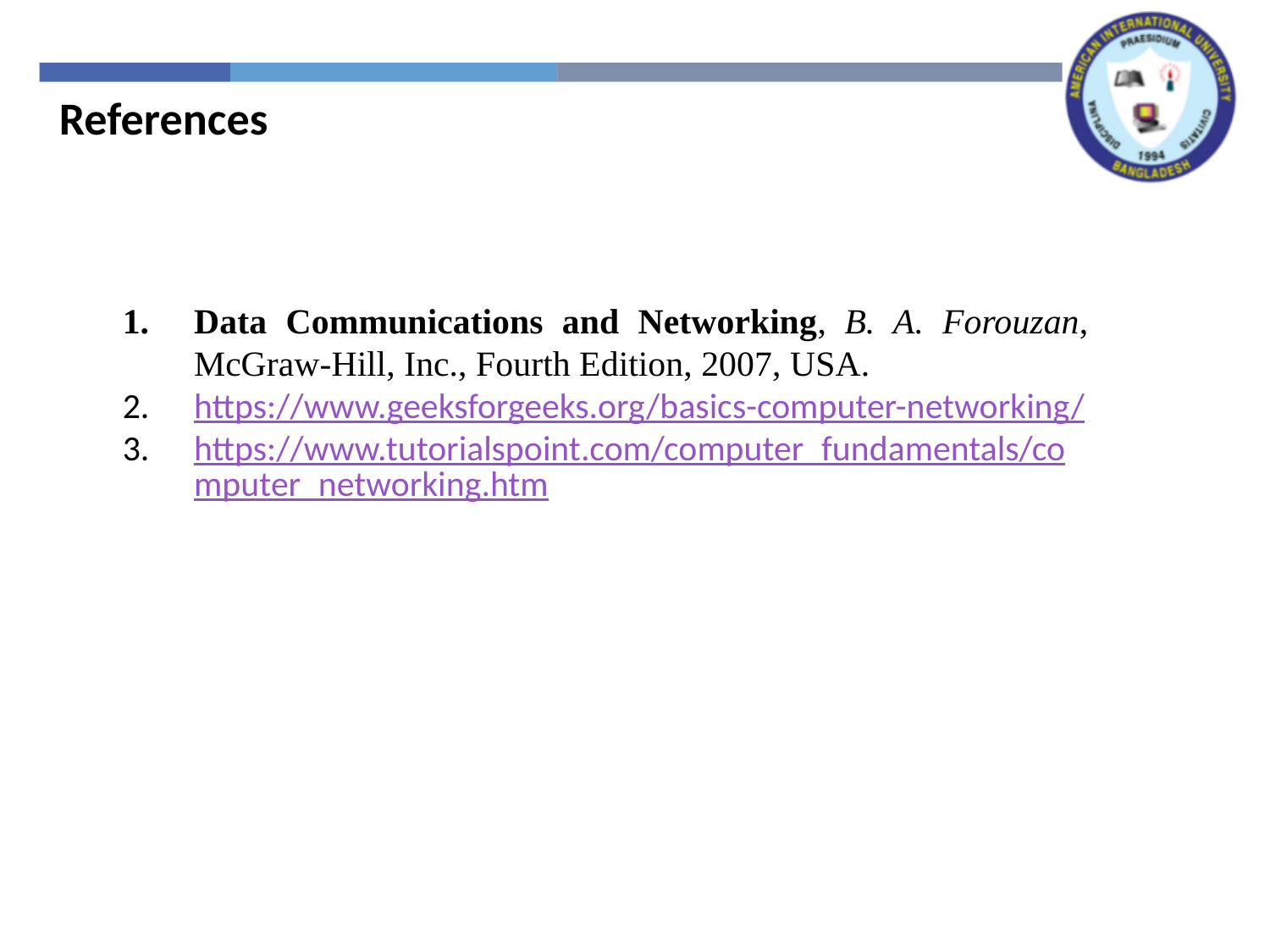

References
Data Communications and Networking, B. A. Forouzan, McGraw-Hill, Inc., Fourth Edition, 2007, USA.
https://www.geeksforgeeks.org/basics-computer-networking/
https://www.tutorialspoint.com/computer_fundamentals/computer_networking.htm